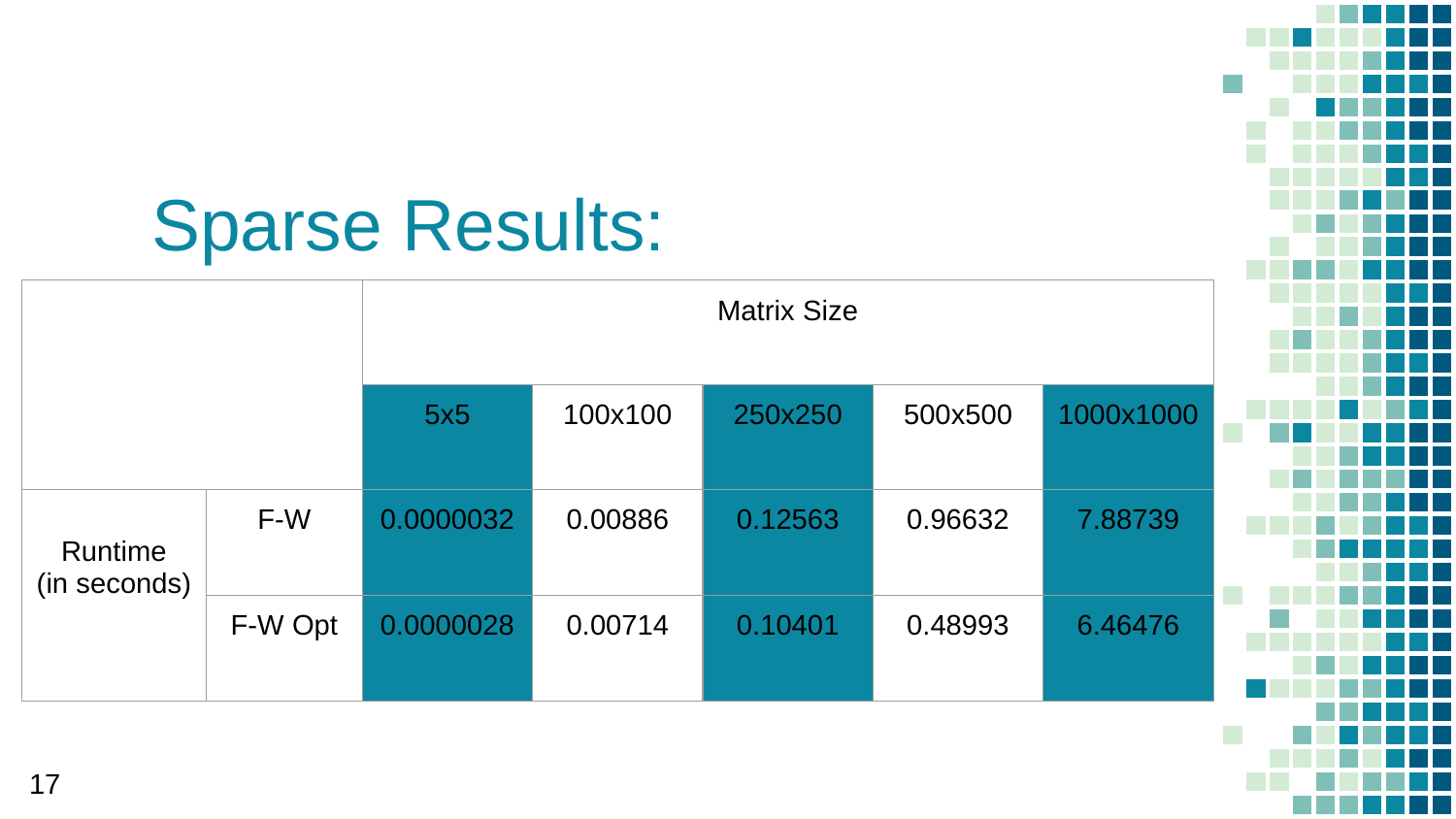

# Sparse Results:
|  |  | Matrix Size |  |  |  |  |
| --- | --- | --- | --- | --- | --- | --- |
|  |  | 5x5 | 100x100 | 250x250 | 500x500 | 1000x1000 |
| Runtime (in seconds) | F-W | 0.0000032 | 0.00886 | 0.12563 | 0.96632 | 7.88739 |
|  | F-W Opt | 0.0000028 | 0.00714 | 0.10401 | 0.48993 | 6.46476 |
17